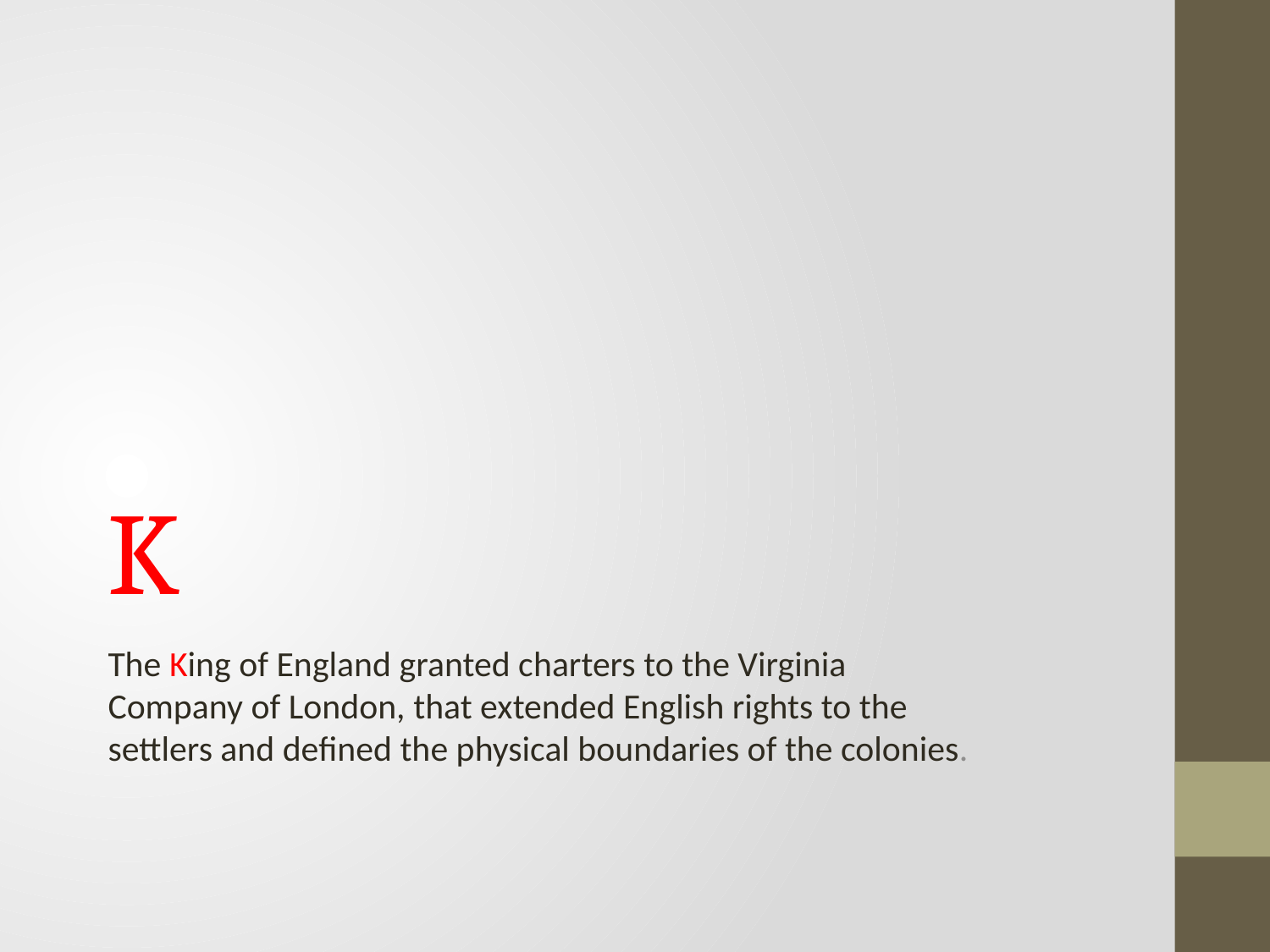

# K
The King of England granted charters to the Virginia Company of London, that extended English rights to the settlers and defined the physical boundaries of the colonies.